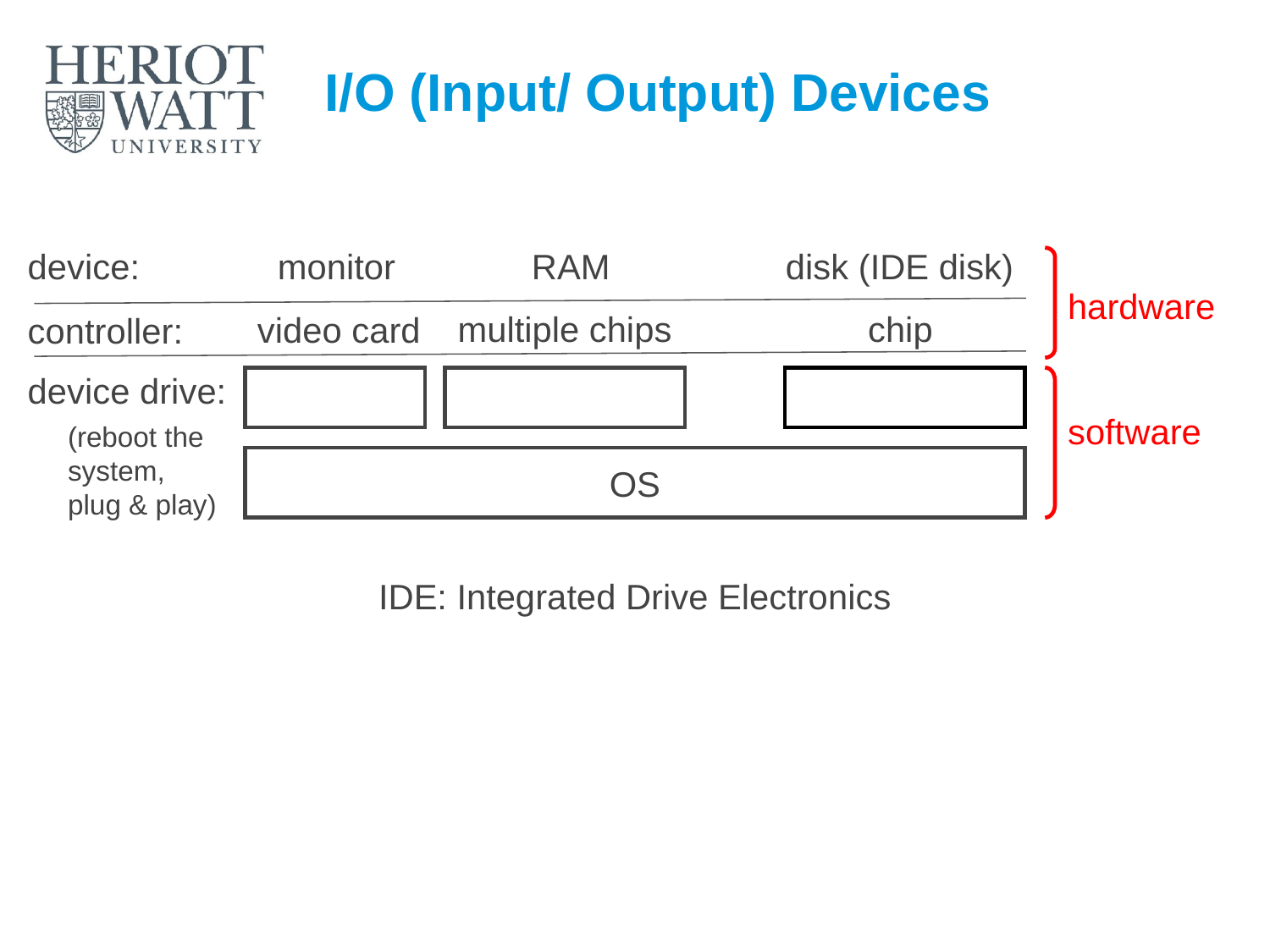

# I/O (Input/ Output) Devices
device:
monitor		RAM		disk (IDE disk)

hardware
multiple chips
chip
video card
controller:
device drive:

software
(reboot the system, plug & play)
OS
IDE: Integrated Drive Electronics